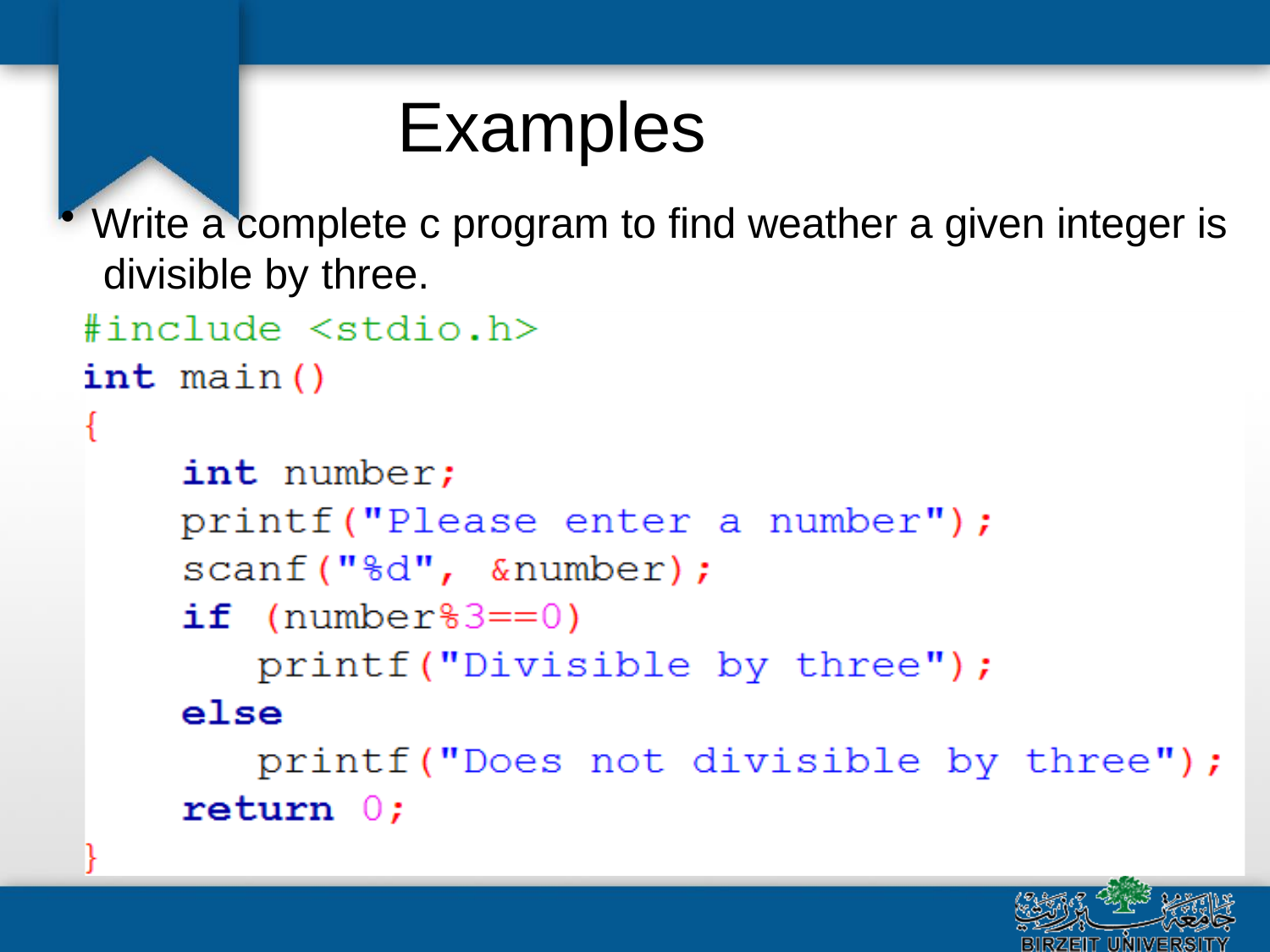

# Examples
Write a complete c program to find weather a given integer is  divisible by three.